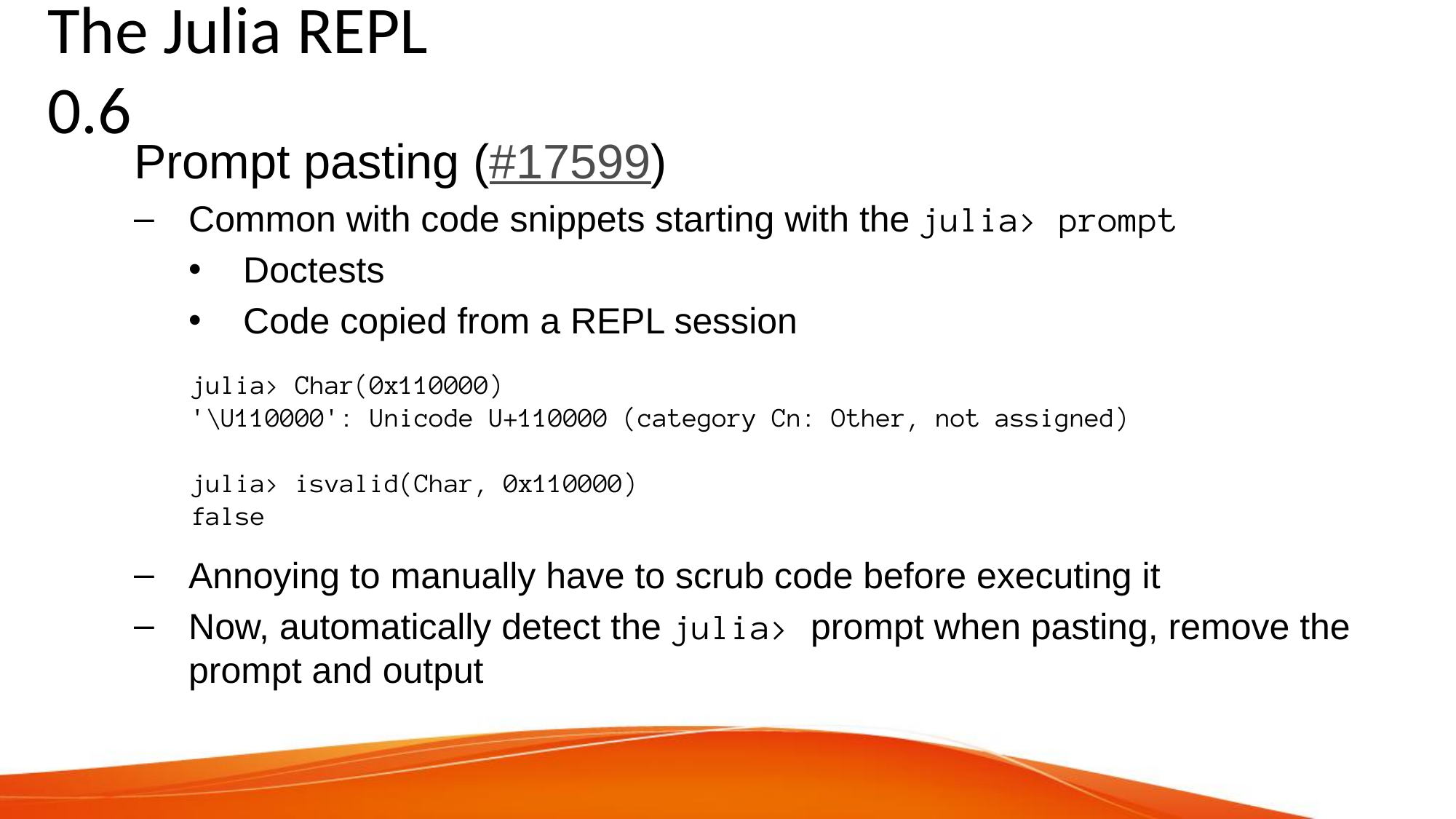

# The Julia REPL 0.6
Prompt pasting (#17599)
Common with code snippets starting with the julia> prompt
Doctests
Code copied from a REPL session

Annoying to manually have to scrub code before executing it
Now, automatically detect the julia> prompt when pasting, remove the prompt and output

julia> Char(0x110000)
'\U110000': Unicode U+110000 (category Cn: Other, not assigned)

julia> isvalid(Char, 0x110000)
false